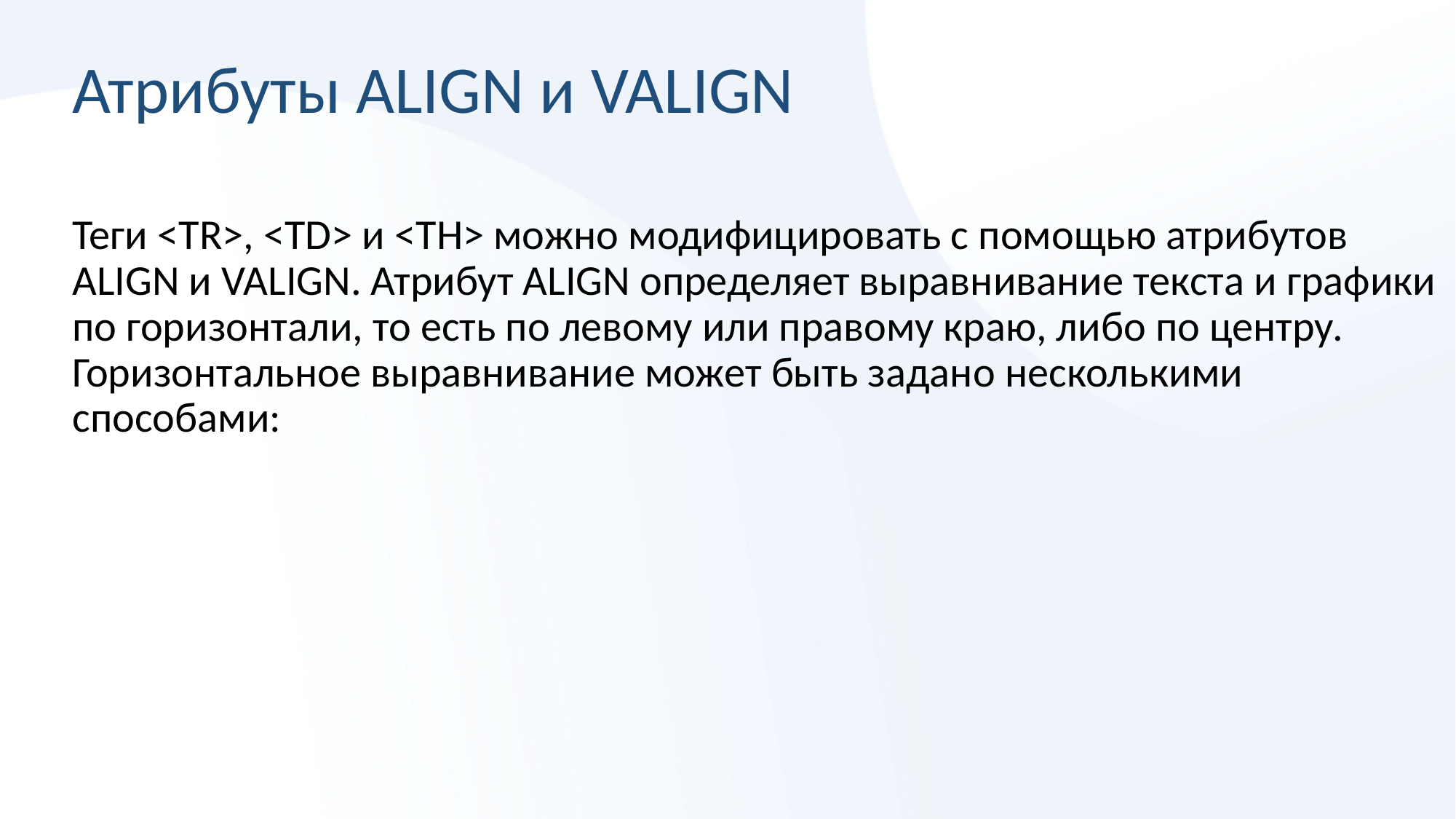

# Атрибуты АLIGN и VALIGN
Теги <ТR>, <ТD> и <ТН> можно модифицировать с помощью атрибутов ALIGN и VALIGN. Атрибут АLIGN определяет выравнивание текста и графики по горизонтали, то есть по левому или правому краю, либо по центру. Горизонтальное выравнивание может быть задано несколькими способами: